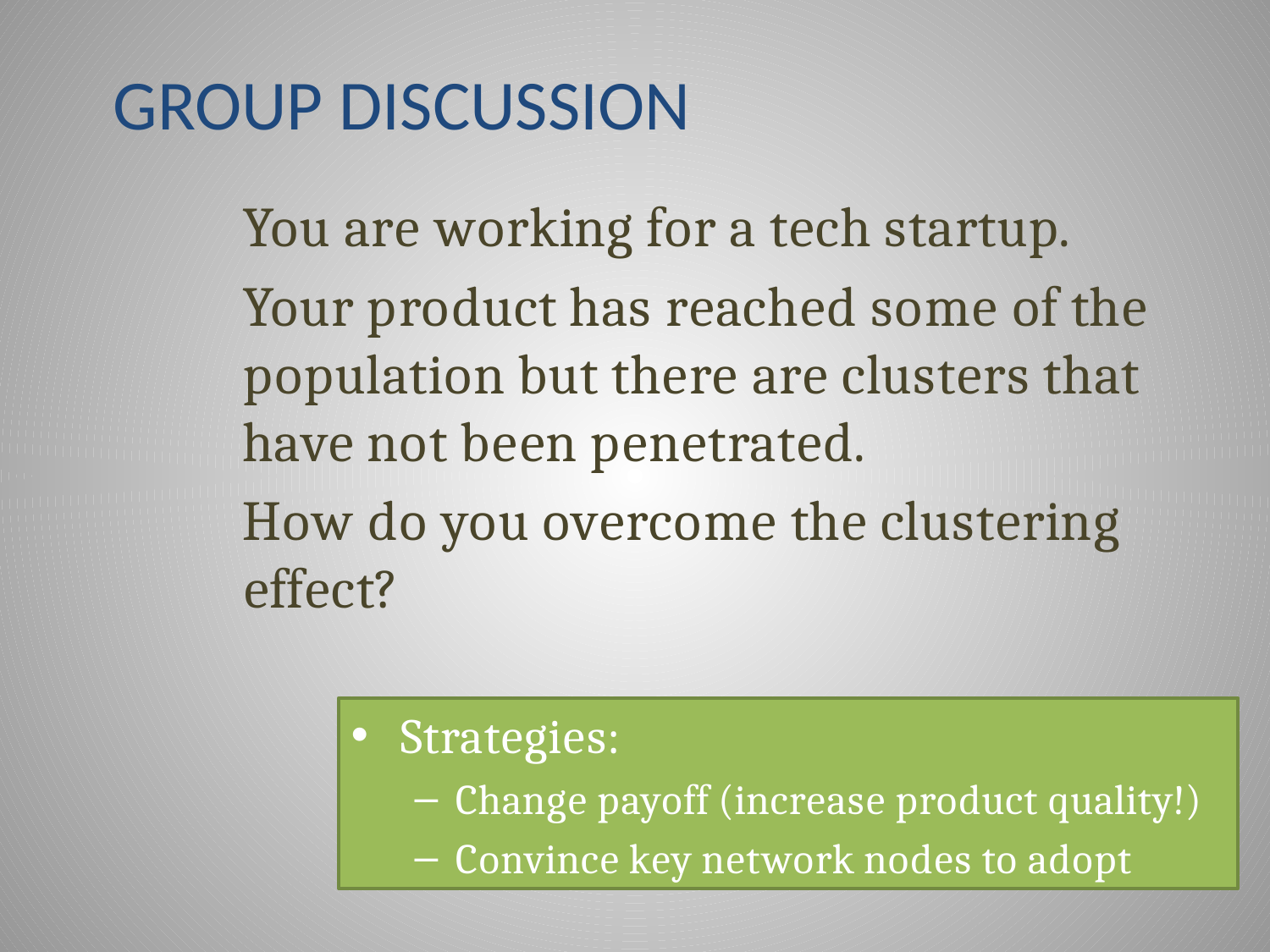

# Group Discussion
You are working for a tech startup.
Your product has reached some of the population but there are clusters that have not been penetrated.
How do you overcome the clustering effect?
Strategies:
Change payoff (increase product quality!)
Convince key network nodes to adopt